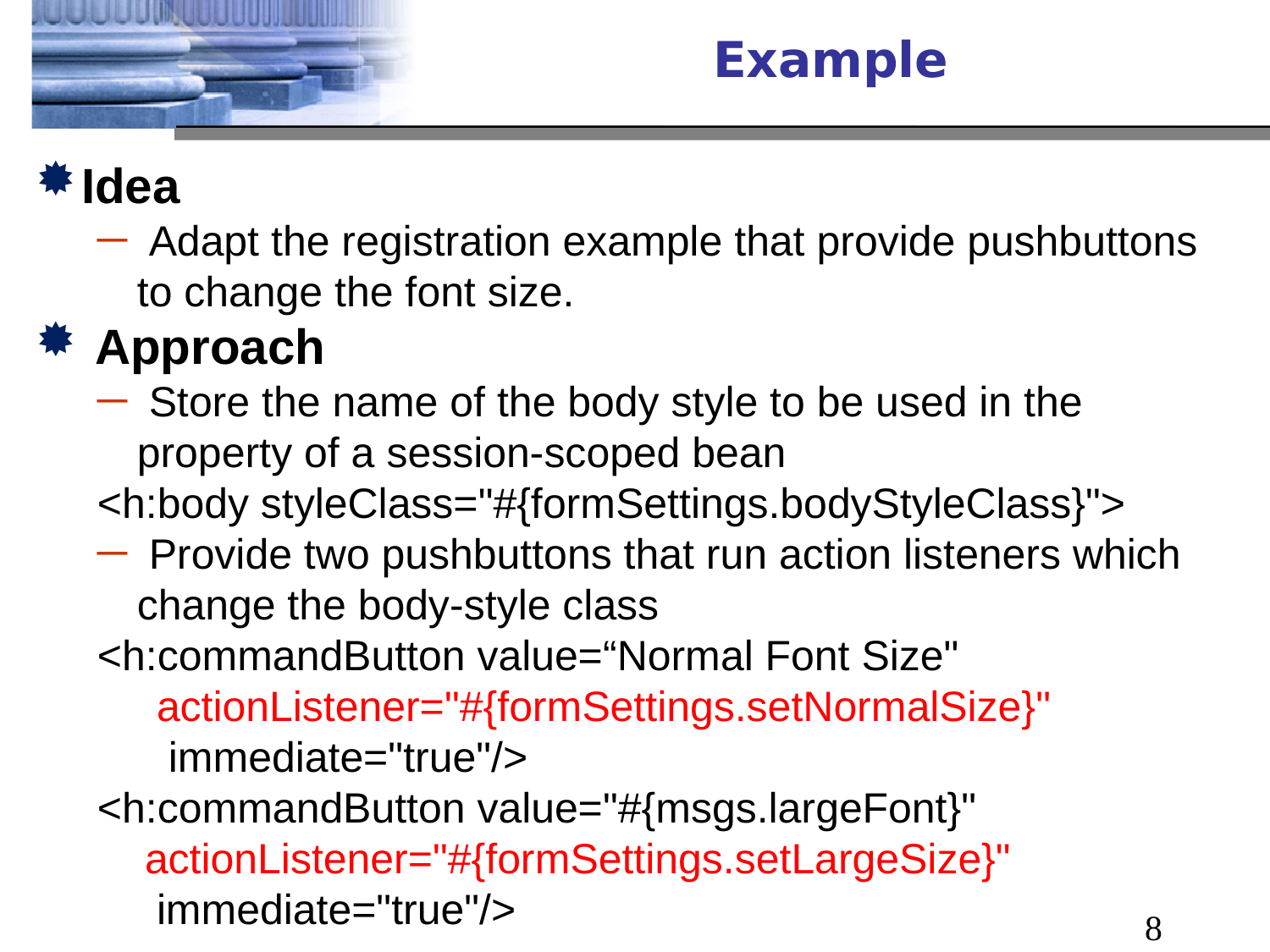

# Example
Idea
 Adapt the registration example that provide pushbuttons to change the font size.
 Approach
 Store the name of the body style to be used in the property of a session-scoped bean
<h:body styleClass="#{formSettings.bodyStyleClass}">
 Provide two pushbuttons that run action listeners which change the body-style class
<h:commandButton value=“Normal Font Size"
     actionListener="#{formSettings.setNormalSize}"
      immediate="true"/>
<h:commandButton value="#{msgs.largeFont}"
    actionListener="#{formSettings.setLargeSize}"
     immediate="true"/>